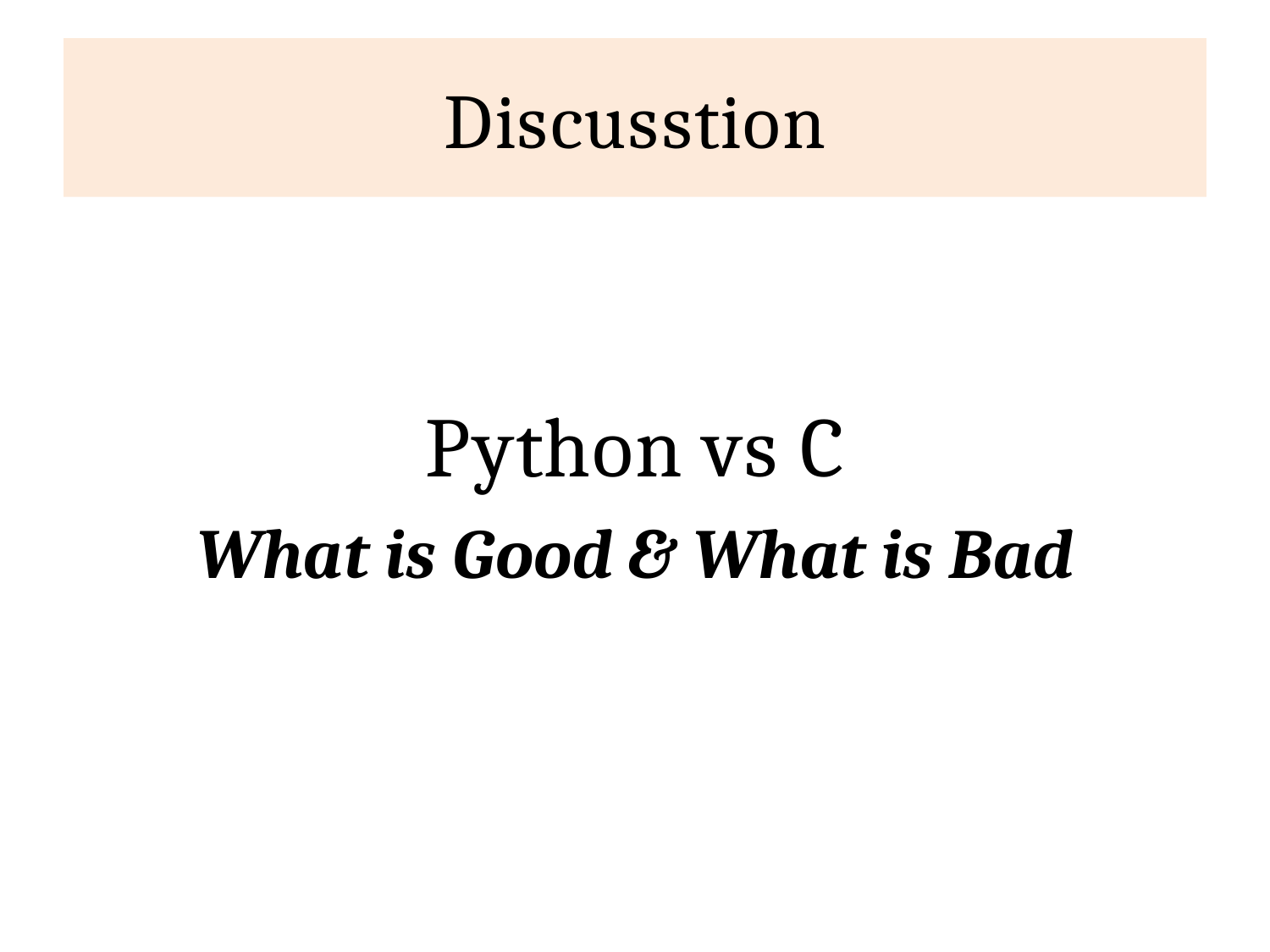

# Discusstion

Python vs C
What is Good & What is Bad